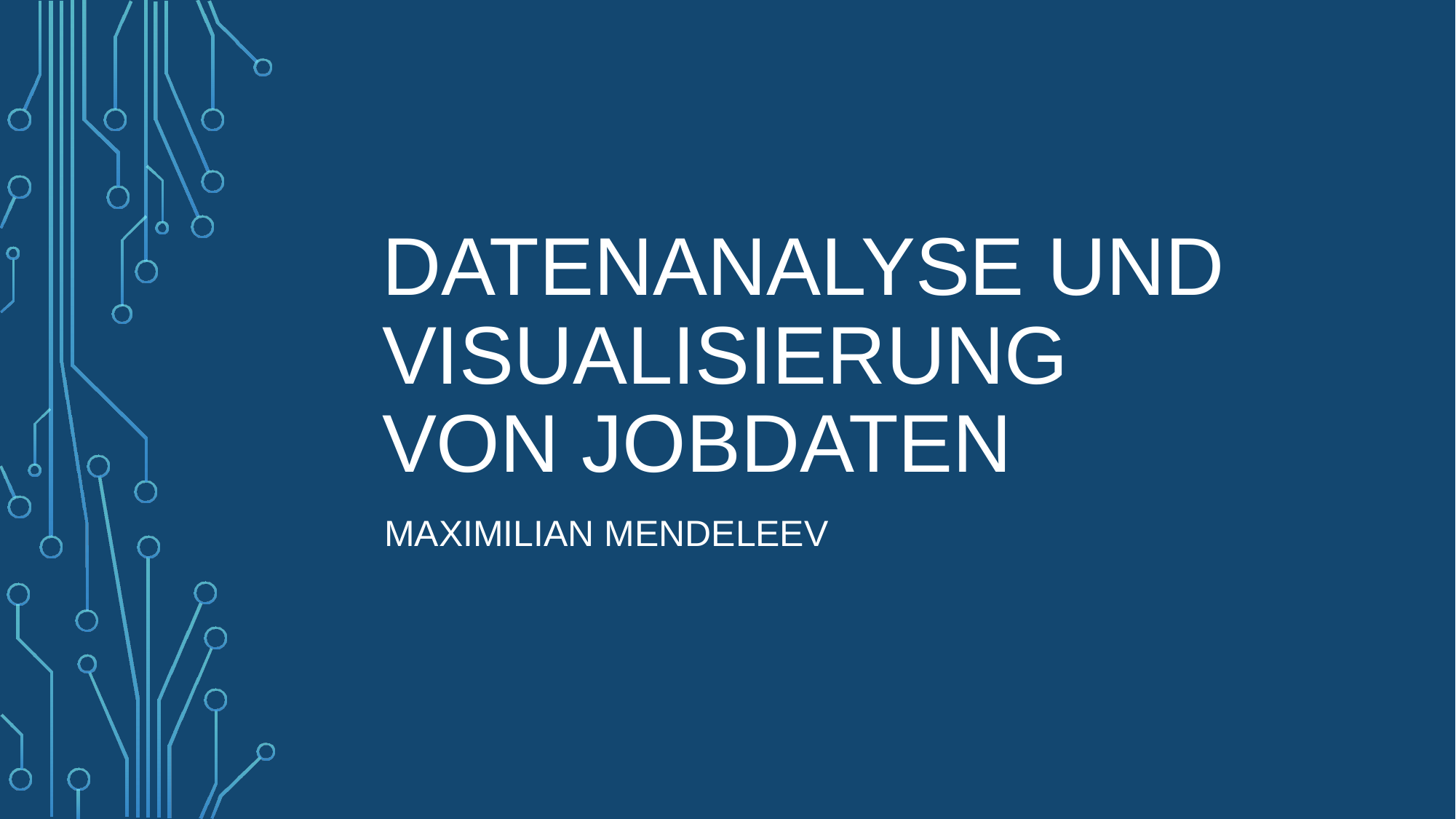

# Datenanalyse und Visualisierung von Jobdaten
Maximilian Mendeleev